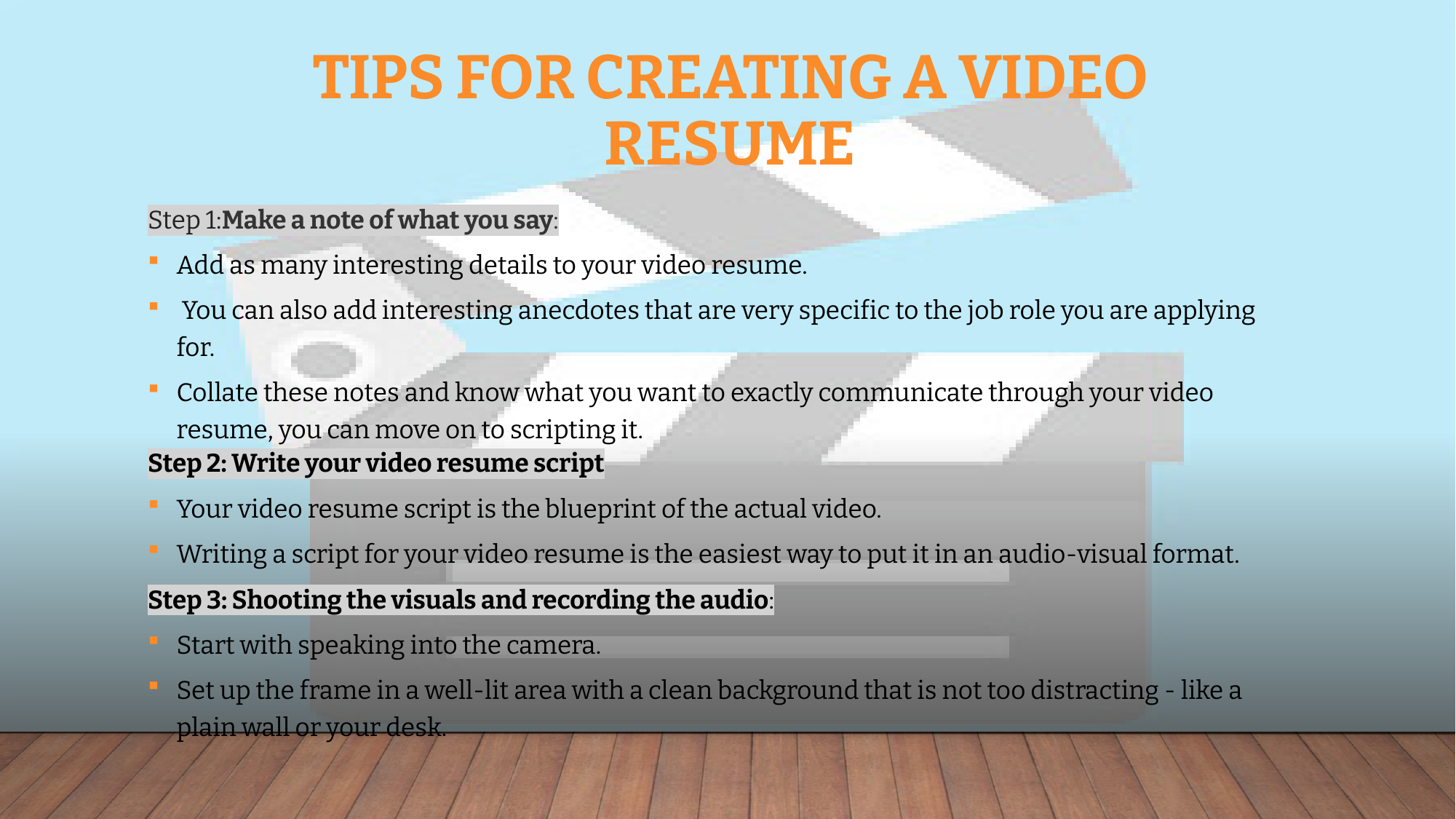

# Tips for Creating A Video Resume
Step 1:Make a note of what you say:
Add as many interesting details to your video resume.
 You can also add interesting anecdotes that are very specific to the job role you are applying for.
Collate these notes and know what you want to exactly communicate through your video resume, you can move on to scripting it.
Step 2: Write your video resume script
Your video resume script is the blueprint of the actual video.
Writing a script for your video resume is the easiest way to put it in an audio-visual format.
Step 3: Shooting the visuals and recording the audio:
Start with speaking into the camera.
Set up the frame in a well-lit area with a clean background that is not too distracting - like a plain wall or your desk.